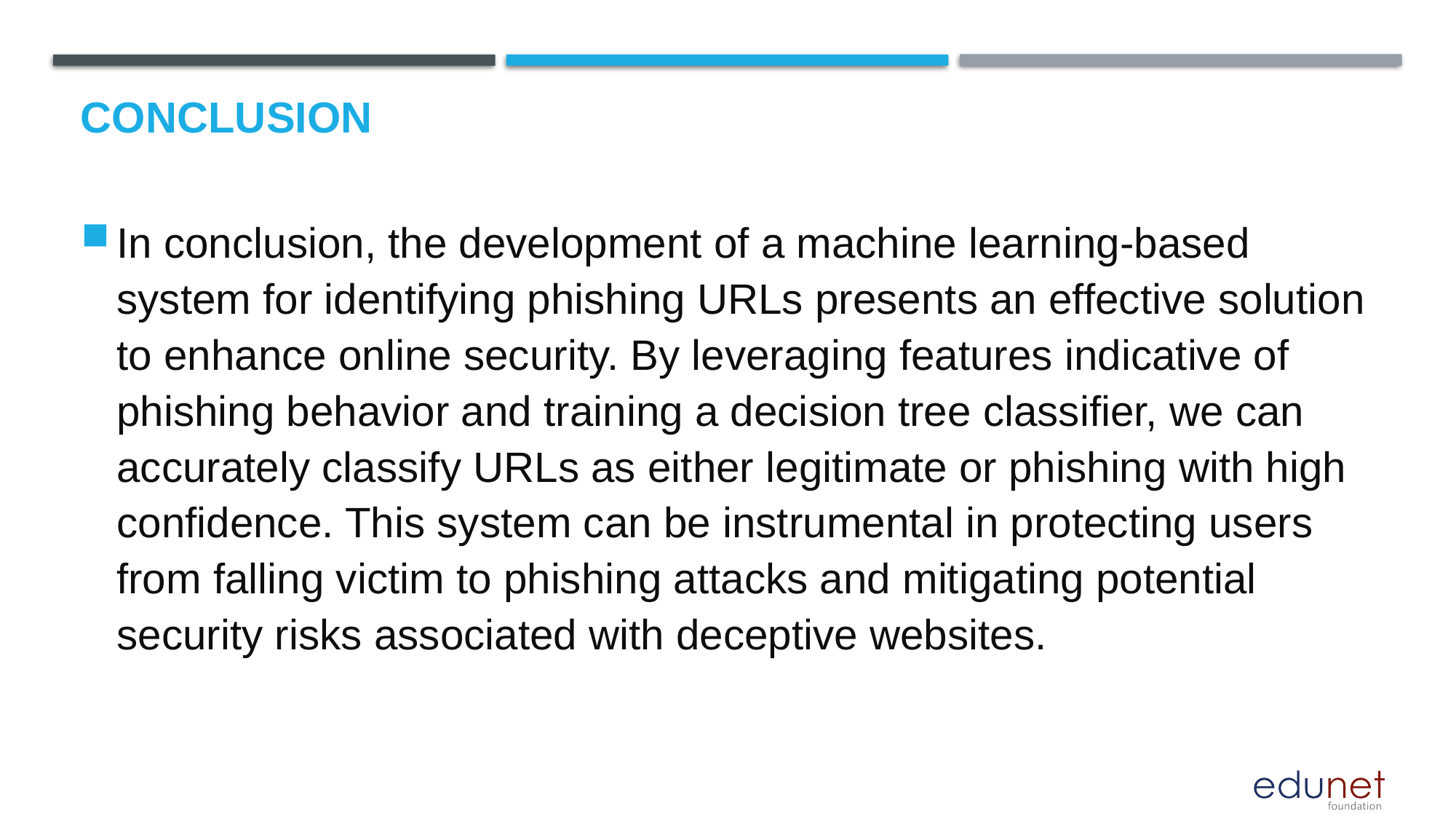

# Conclusion
In conclusion, the development of a machine learning-based system for identifying phishing URLs presents an effective solution to enhance online security. By leveraging features indicative of phishing behavior and training a decision tree classifier, we can accurately classify URLs as either legitimate or phishing with high confidence. This system can be instrumental in protecting users from falling victim to phishing attacks and mitigating potential security risks associated with deceptive websites.